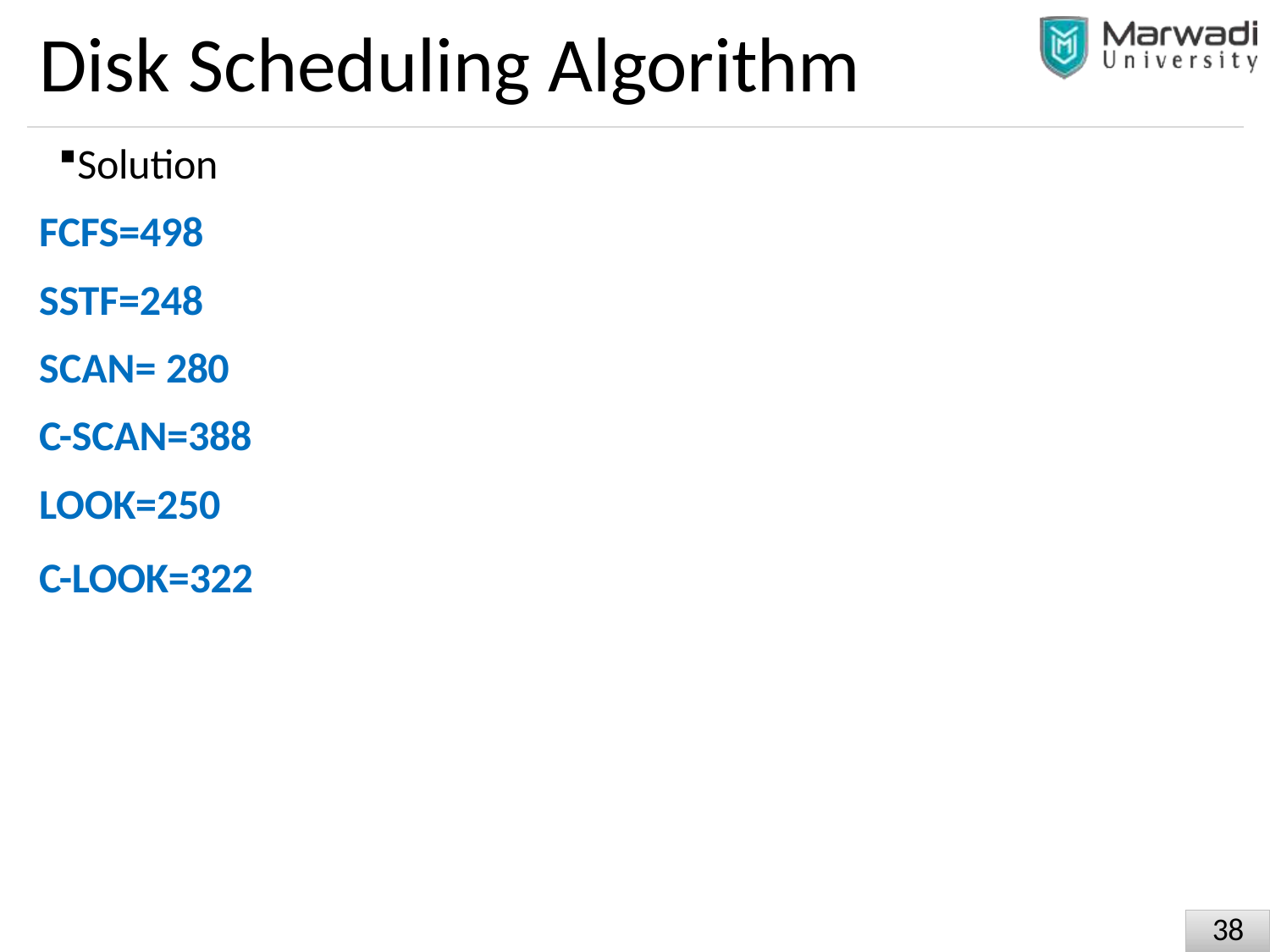

# Disk Scheduling Algorithm
Solution FCFS=498 SSTF=248 SCAN= 280 C-SCAN=388 LOOK=250
C-LOOK=322
38